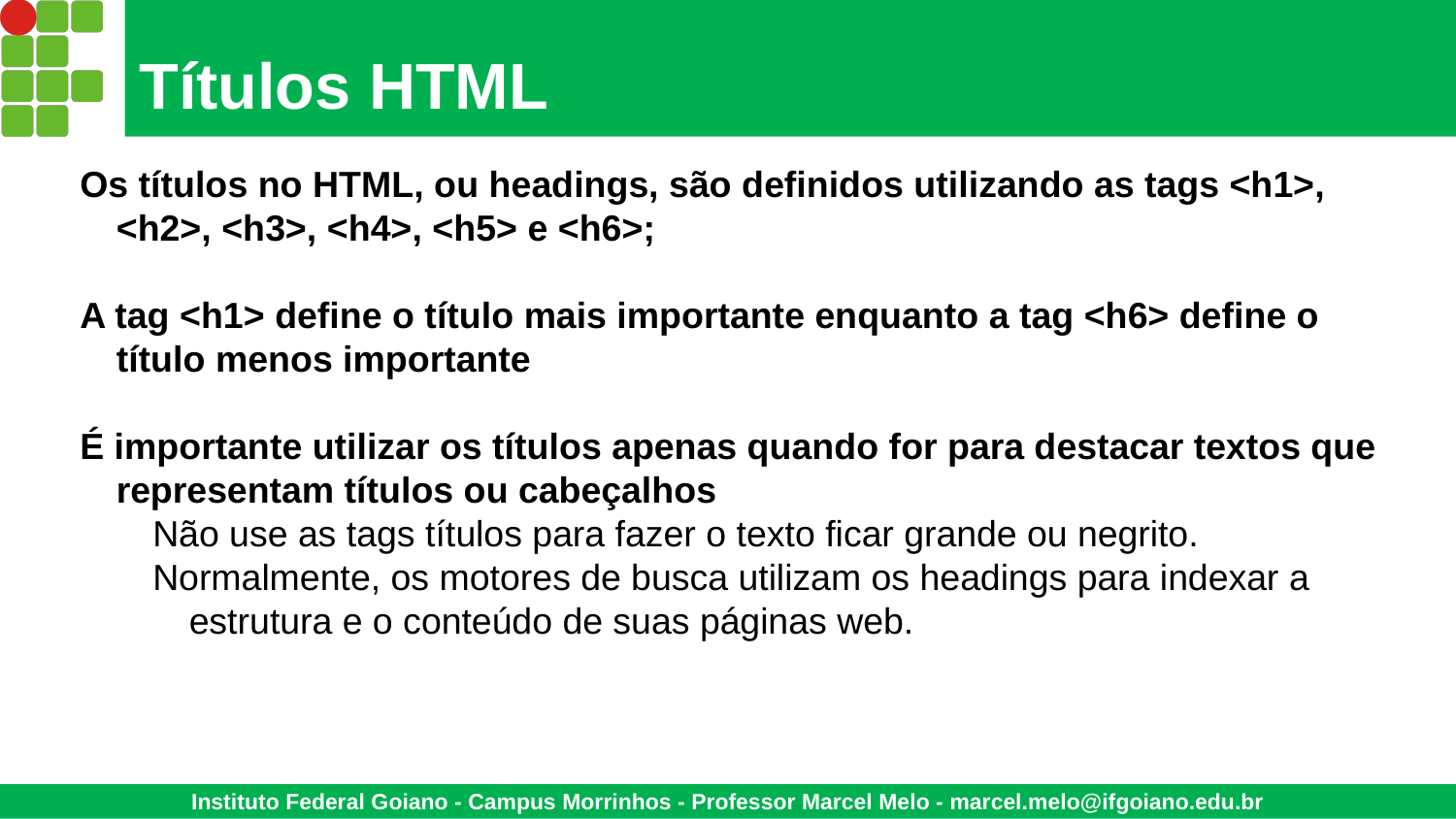

# Títulos HTML
Os títulos no HTML, ou headings, são definidos utilizando as tags <h1>, <h2>, <h3>, <h4>, <h5> e <h6>;

A tag <h1> define o título mais importante enquanto a tag <h6> define o título menos importante

É importante utilizar os títulos apenas quando for para destacar textos que representam títulos ou cabeçalhos
Não use as tags títulos para fazer o texto ficar grande ou negrito.
Normalmente, os motores de busca utilizam os headings para indexar a estrutura e o conteúdo de suas páginas web.